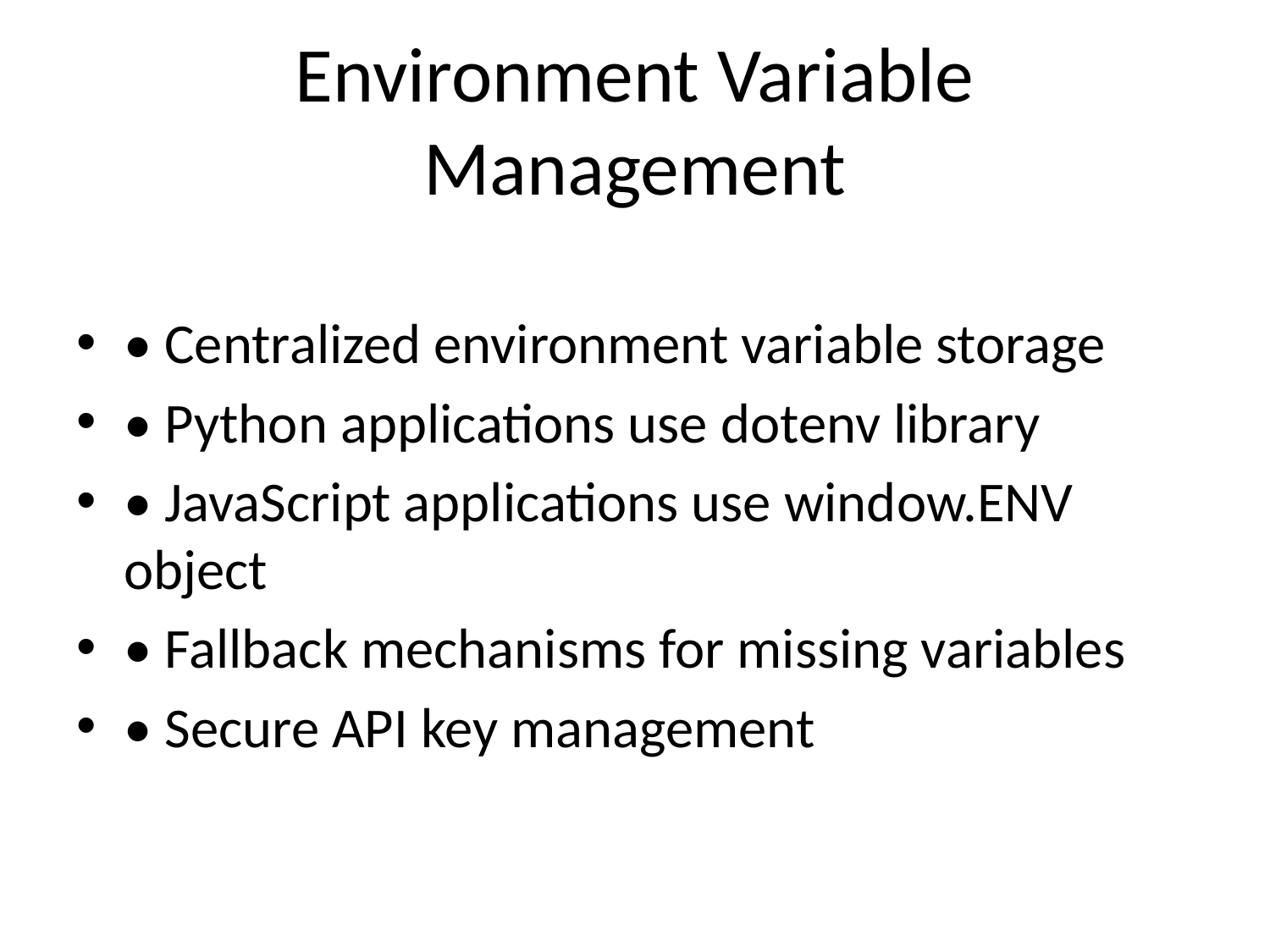

# Environment Variable Management

• Centralized environment variable storage
• Python applications use dotenv library
• JavaScript applications use window.ENV object
• Fallback mechanisms for missing variables
• Secure API key management